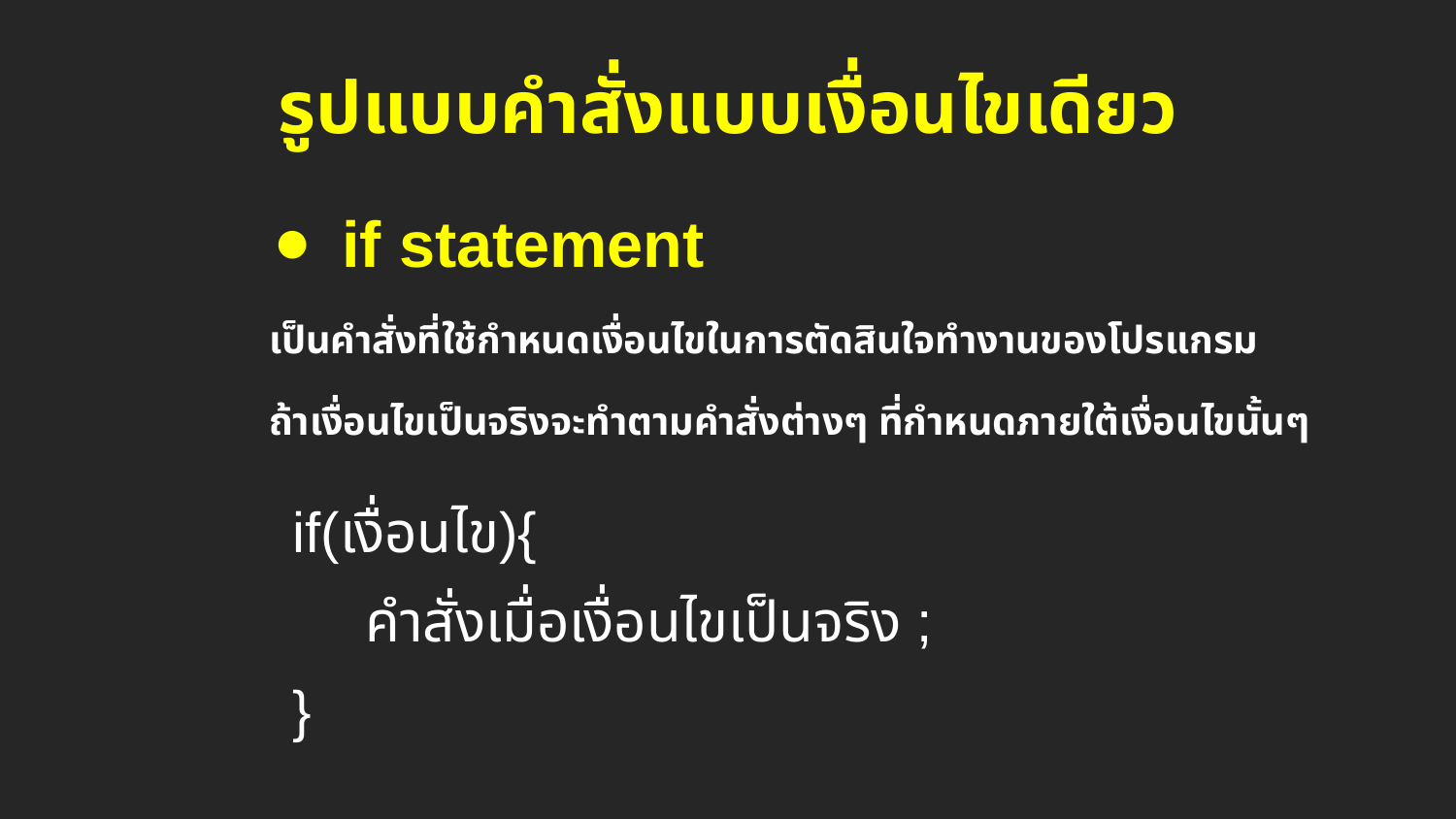

รูปแบบคำสั่งแบบเงื่อนไขเดียว
if statement
เป็นคำสั่งที่ใช้กำหนดเงื่อนไขในการตัดสินใจทำงานของโปรแกรม
ถ้าเงื่อนไขเป็นจริงจะทำตามคำสั่งต่างๆ ที่กำหนดภายใต้เงื่อนไขนั้นๆ
if(เงื่อนไข){
คำสั่งเมื่อเงื่อนไขเป็นจริง ;
}